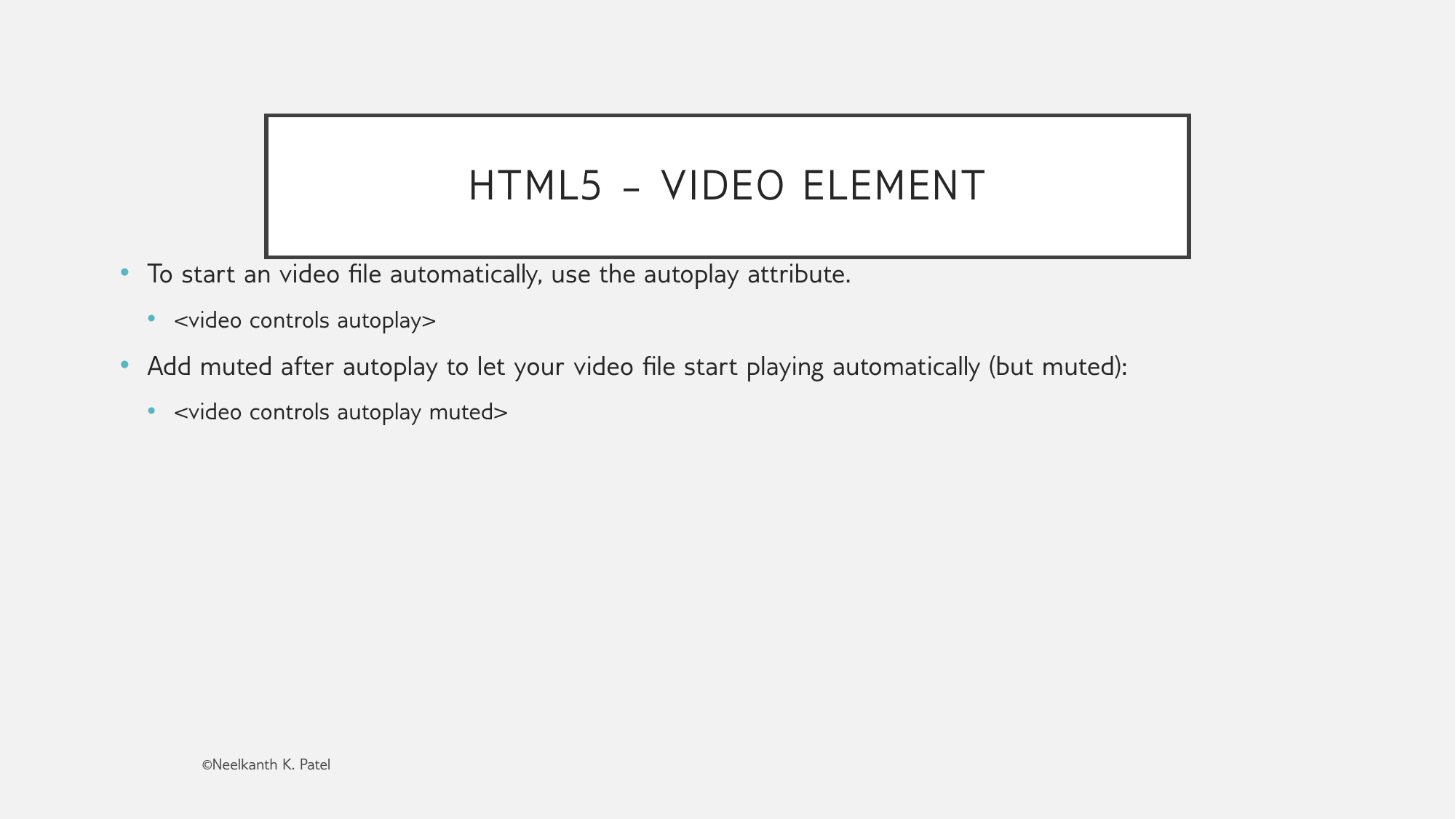

# HTML5 – Video Element
To start an video file automatically, use the autoplay attribute.
<video controls autoplay>
Add muted after autoplay to let your video file start playing automatically (but muted):
<video controls autoplay muted>
©Neelkanth K. Patel